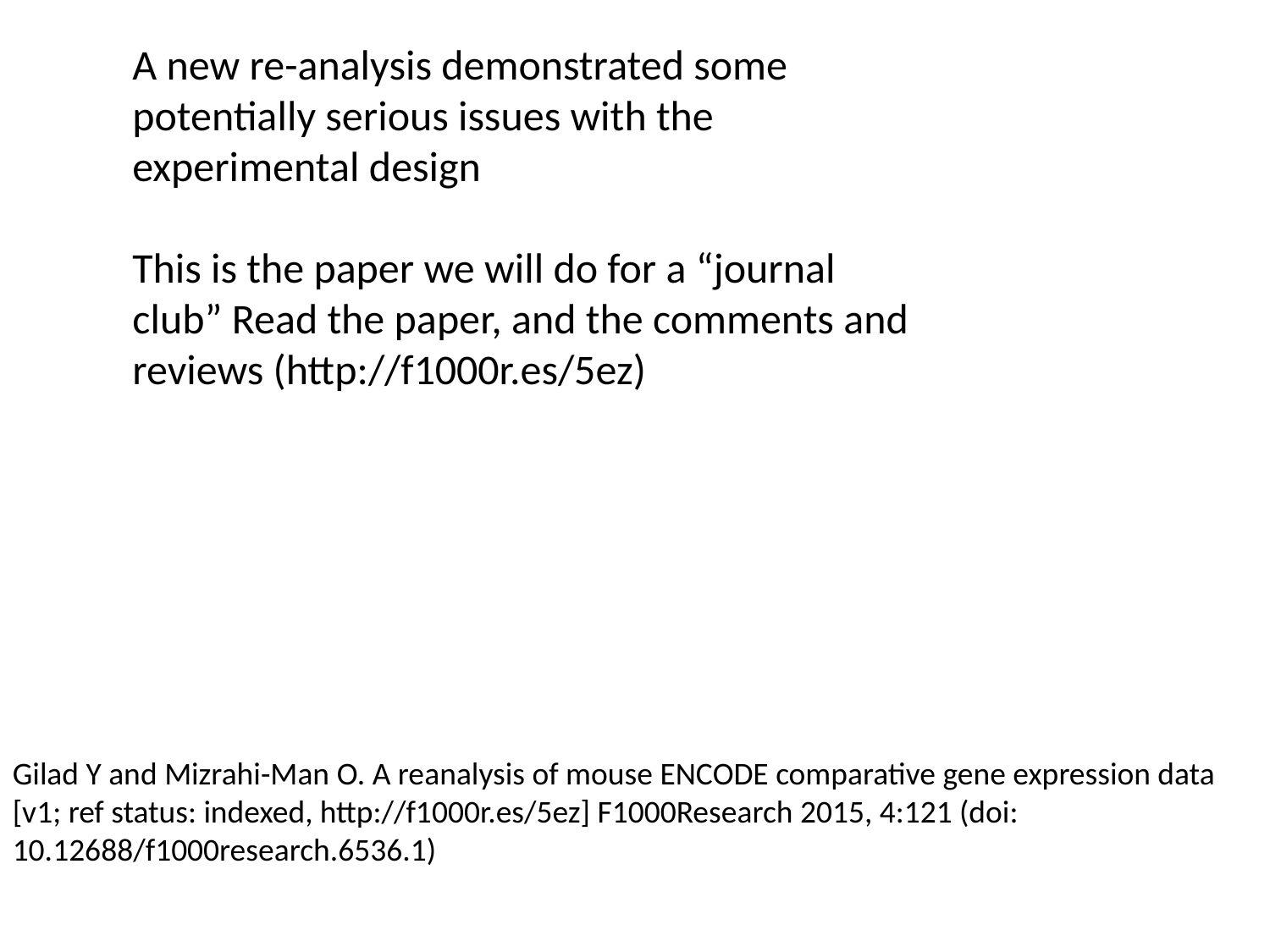

A new re-analysis demonstrated some potentially serious issues with the experimental design

This is the paper we will do for a “journal club” Read the paper, and the comments and reviews (http://f1000r.es/5ez)
Gilad Y and Mizrahi-Man O. A reanalysis of mouse ENCODE comparative gene expression data [v1; ref status: indexed, http://f1000r.es/5ez] F1000Research 2015, 4:121 (doi: 10.12688/f1000research.6536.1)